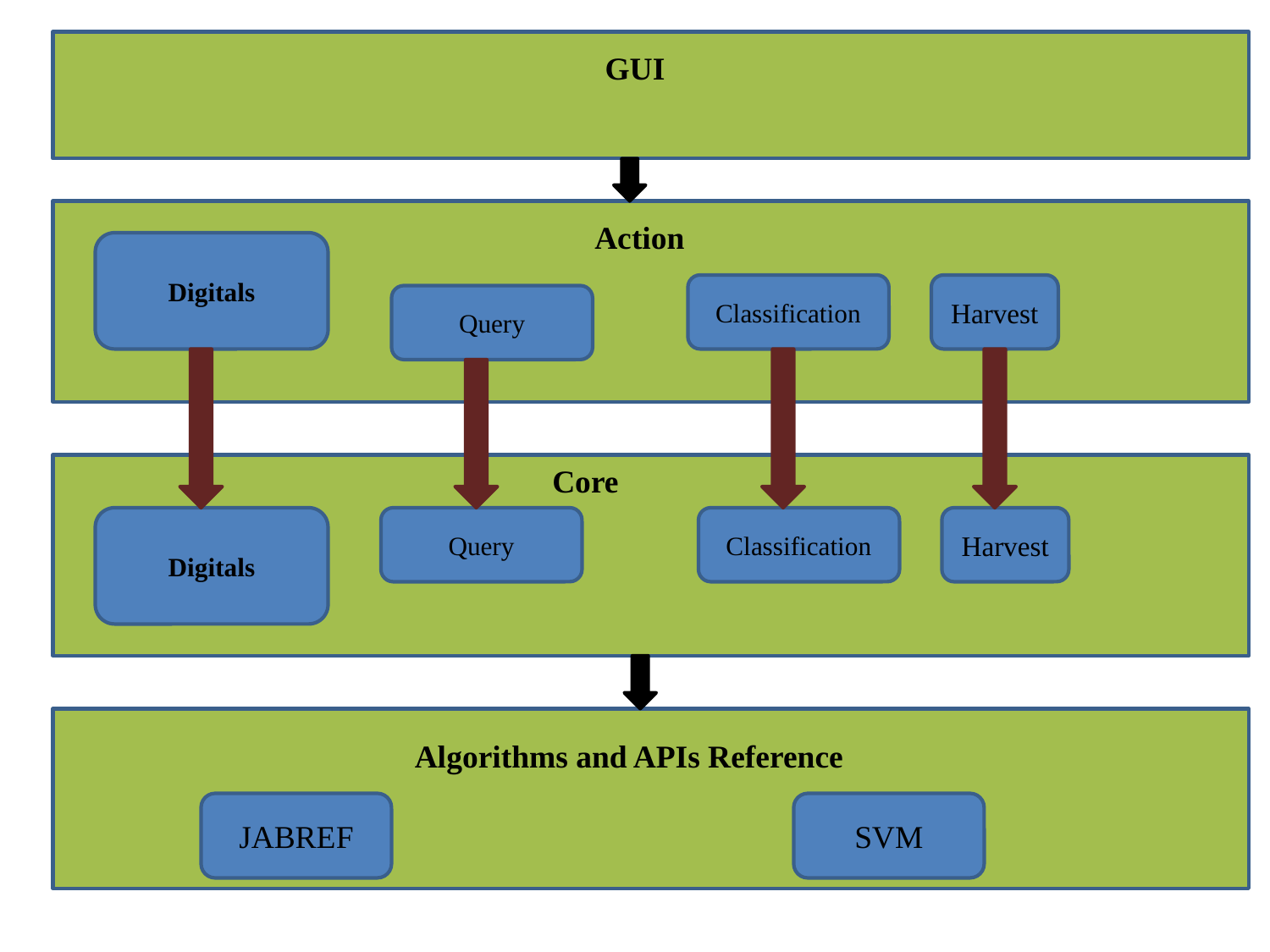

GUI

Action
Digitals
Classification
Harvest
Query

Core
Digitals
Query
Classification
Harvest

Algorithms and APIs Reference
JABREF
SVM